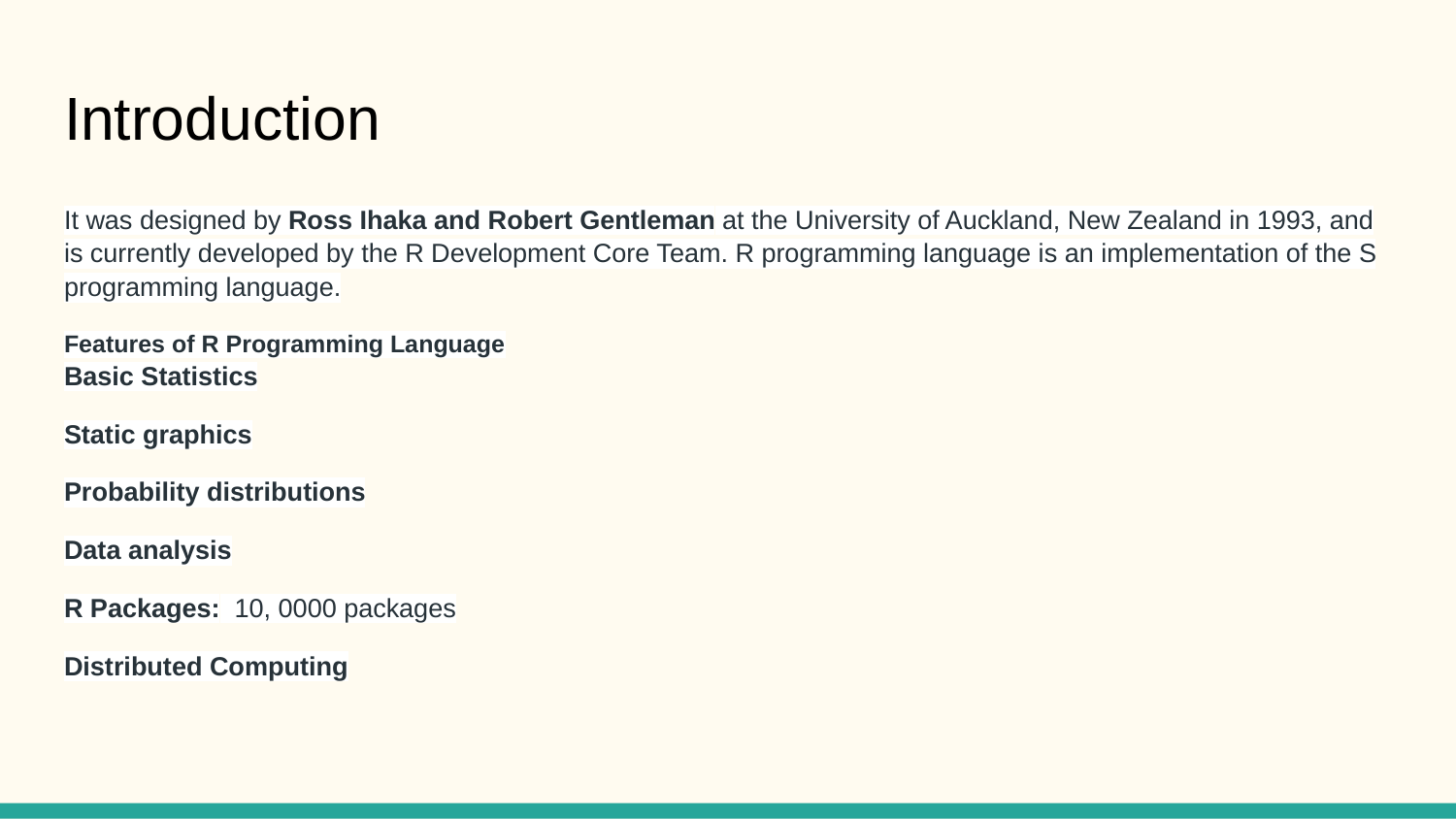

# Introduction
It was designed by Ross Ihaka and Robert Gentleman at the University of Auckland, New Zealand in 1993, and is currently developed by the R Development Core Team. R programming language is an implementation of the S programming language.
Features of R Programming Language
Basic Statistics
Static graphics
Probability distributions
Data analysis
R Packages:  10, 0000 packages
Distributed Computing